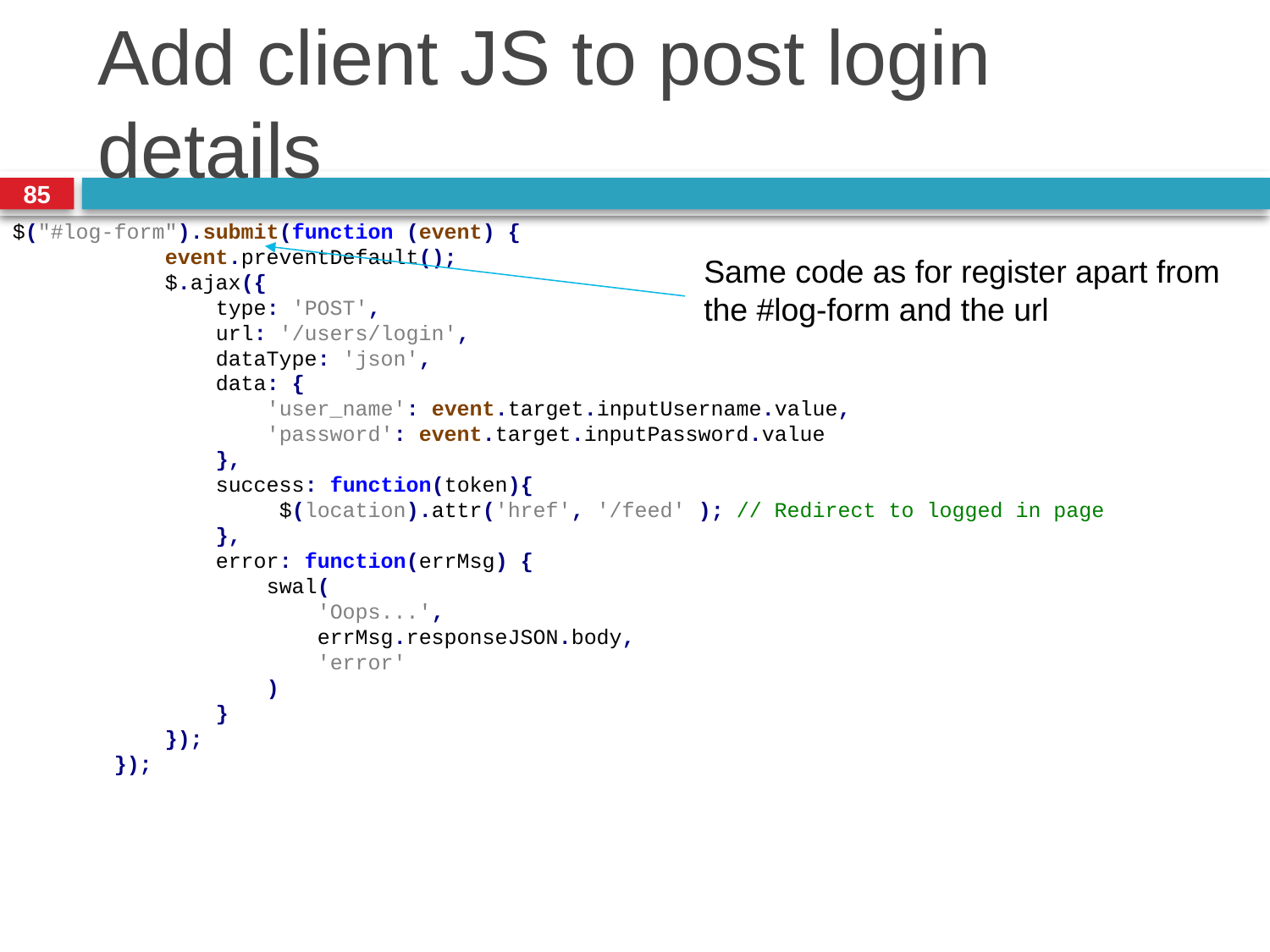

# Add client JS to post login details
85
$("#log-form").submit(function (event) {
            event.preventDefault();
            $.ajax({
                type: 'POST',
                url: '/users/login',
                dataType: 'json',
                data: {
                    'user_name': event.target.inputUsername.value,
                    'password': event.target.inputPassword.value
                },
                success: function(token){
                     $(location).attr('href', '/feed' ); // Redirect to logged in page
                },
                error: function(errMsg) {
                    swal(
                        'Oops...',
                        errMsg.responseJSON.body,
                        'error'
                    )
                }
            });
        });
Same code as for register apart from the #log-form and the url